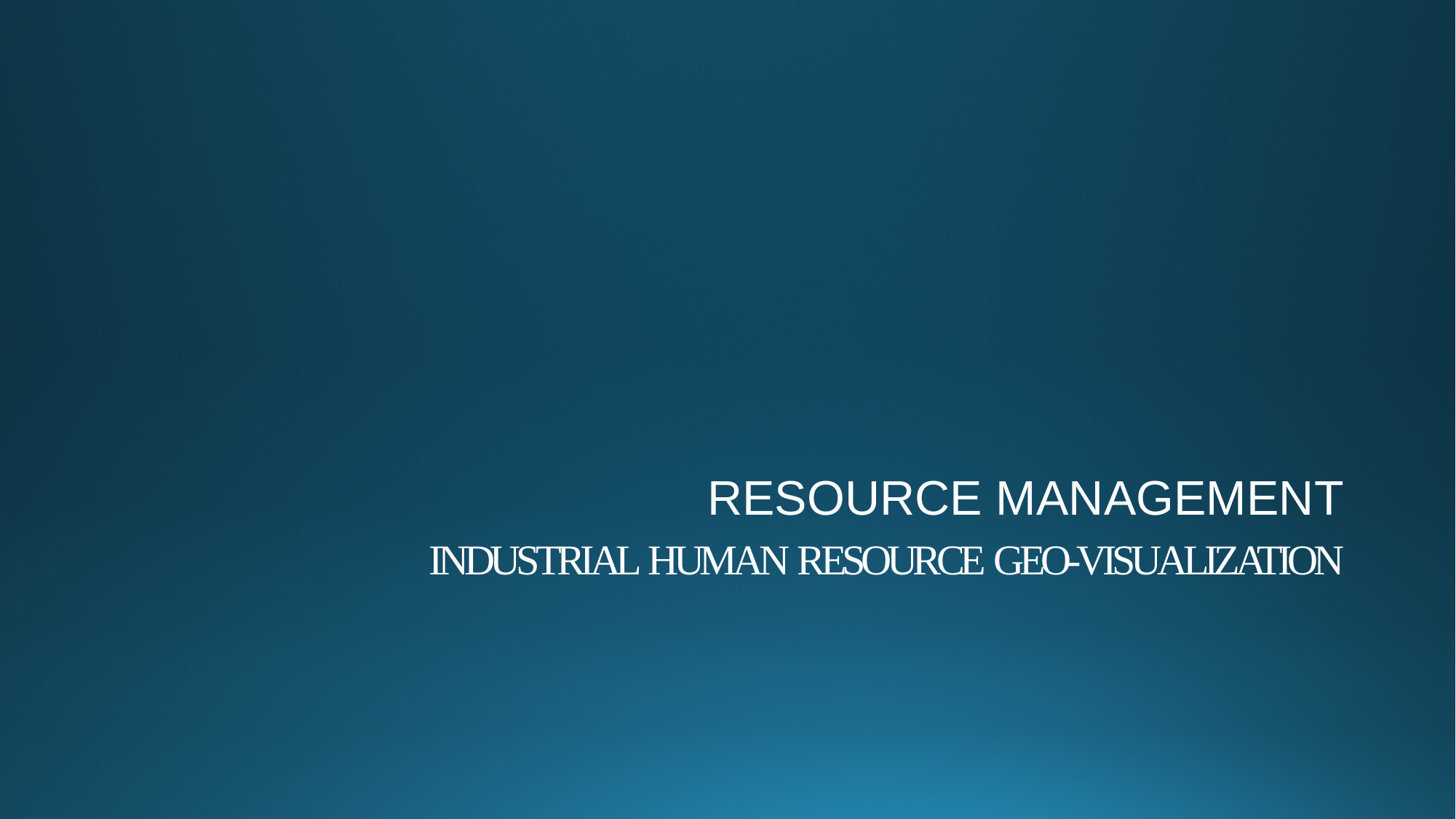

RESOURCE MANAGEMENT
# INDUSTRIAL  HUMAN  RESOURCE  GEO-VISUALIZATION